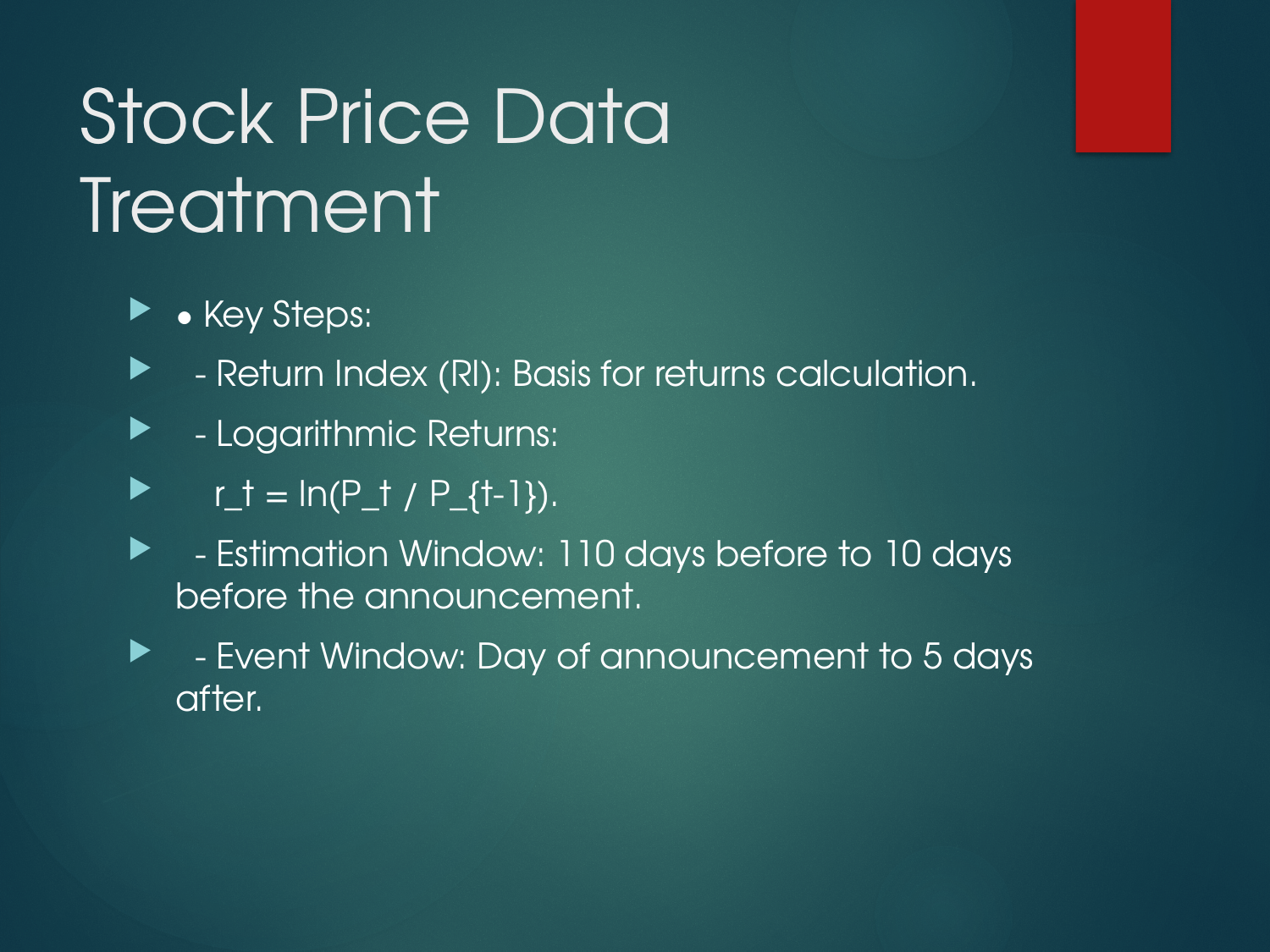

# Stock Price Data Treatment
• Key Steps:
  - Return Index (RI): Basis for returns calculation.
  - Logarithmic Returns:
    r_t = ln(P_t / P_{t-1}).
  - Estimation Window: 110 days before to 10 days before the announcement.
  - Event Window: Day of announcement to 5 days after.